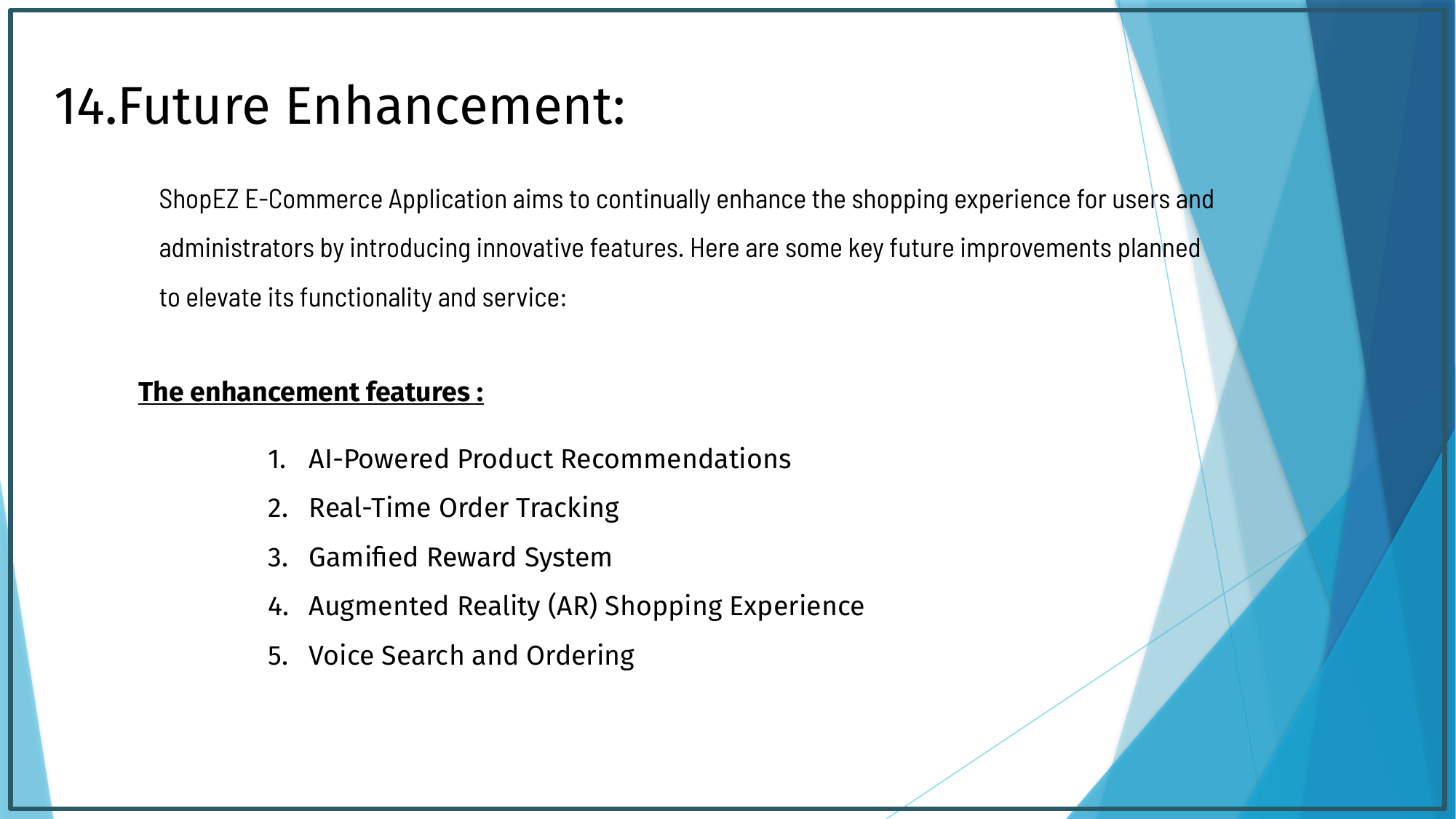

14.Future Enhancement:
ShopEZ E-Commerce Application aims to continually enhance the shopping experience for users and
administrators by introducing innovative features. Here are some key future improvements planned
to elevate its functionality and service:
The enhancement features :
AI-Powered Product Recommendations
Real-Time Order Tracking
Gamified Reward System
Augmented Reality (AR) Shopping Experience
Voice Search and Ordering